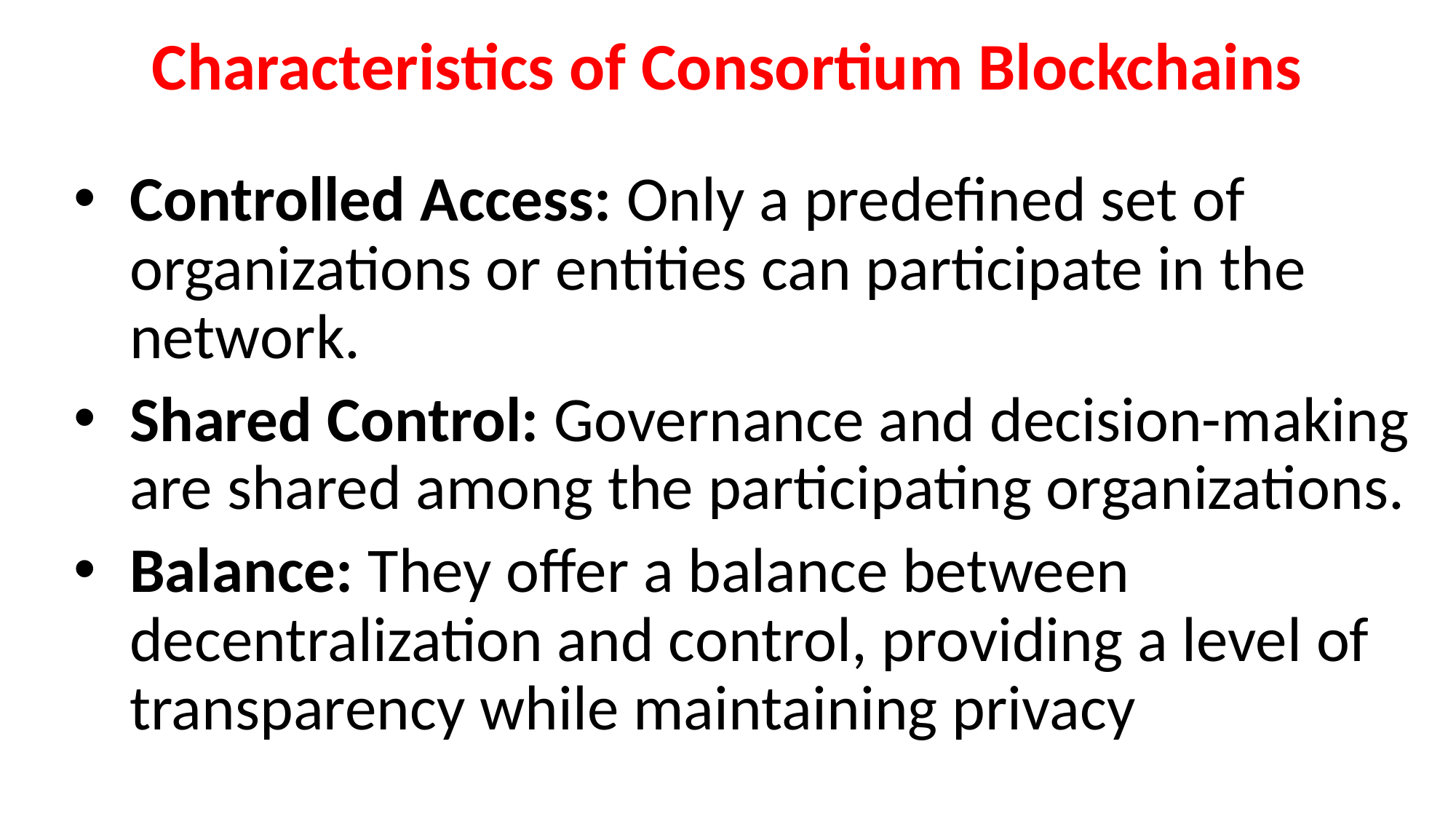

# Characteristics of Consortium Blockchains
Controlled Access: Only a predefined set of organizations or entities can participate in the network.
Shared Control: Governance and decision-making are shared among the participating organizations.
Balance: They offer a balance between decentralization and control, providing a level of transparency while maintaining privacy